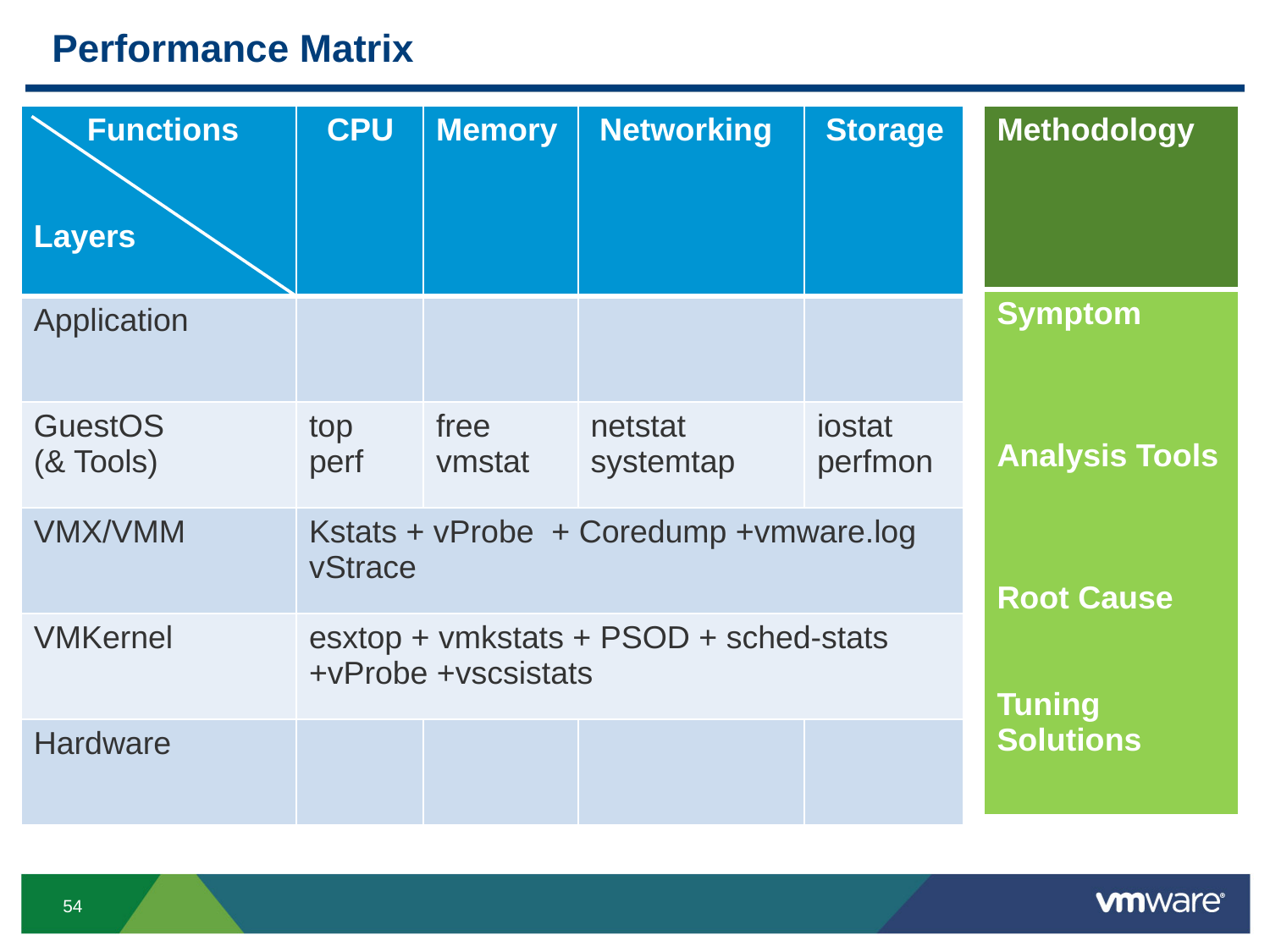

# Performance Matrix
| Functions Layers | CPU | Memory | Networking | Storage |
| --- | --- | --- | --- | --- |
| Application |  |  |  |  |
| GuestOS (& Tools) | top perf | free vmstat | netstat systemtap | iostat perfmon |
| VMX/VMM | Kstats + vProbe + Coredump +vmware.log vStrace |  |  |  |
| VMKernel | esxtop + vmkstats + PSOD + sched-stats +vProbe +vscsistats |  |  |  |
| Hardware |  |  |  |  |
| Methodology |
| --- |
| Symptom Analysis Tools Root Cause Tuning Solutions |